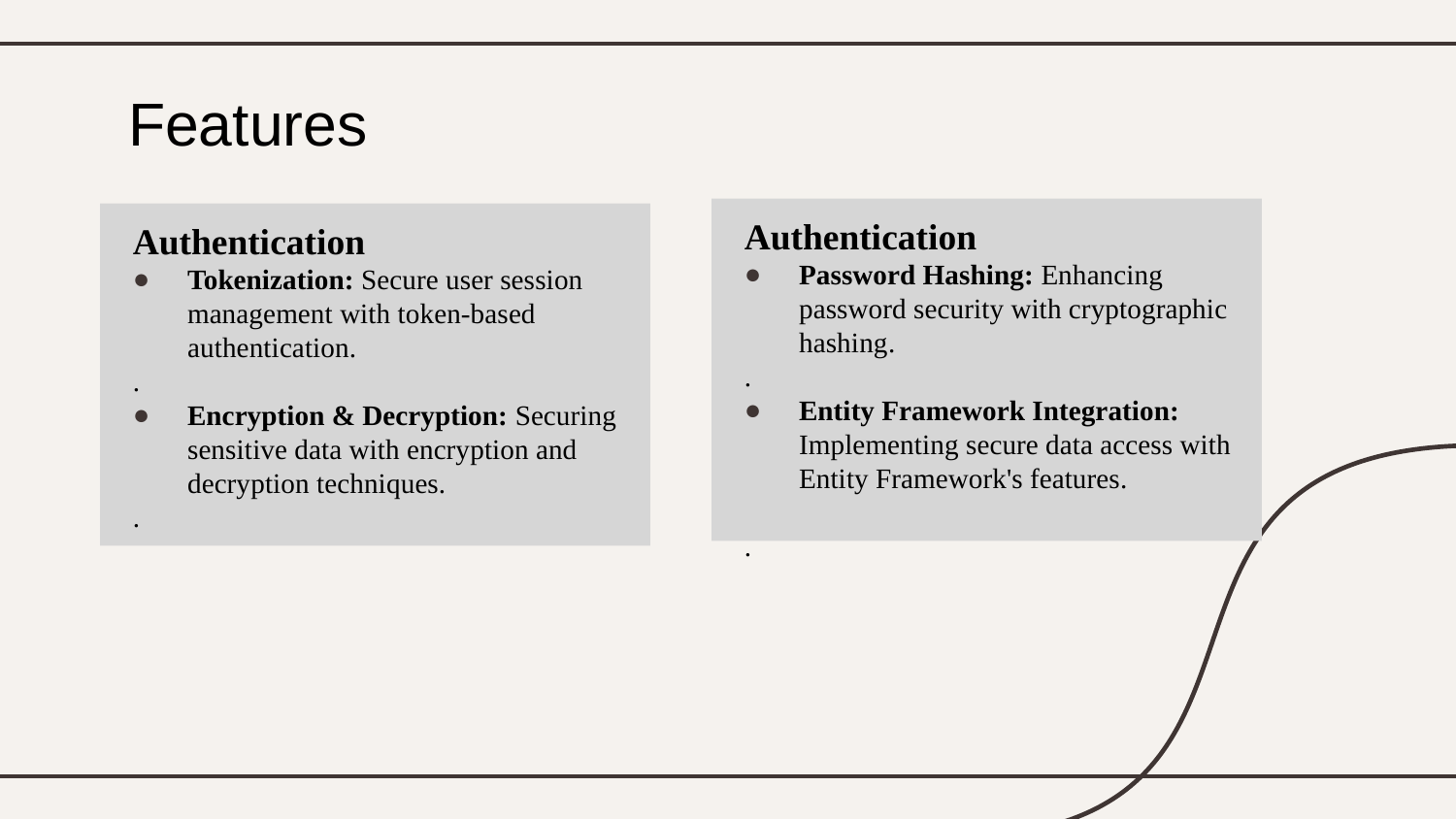

# Features
Authentication
Password Hashing: Enhancing password security with cryptographic hashing.
.
Entity Framework Integration: Implementing secure data access with Entity Framework's features.

.

Authentication
Tokenization: Secure user session management with token-based authentication.
.
Encryption & Decryption: Securing sensitive data with encryption and decryption techniques.
.